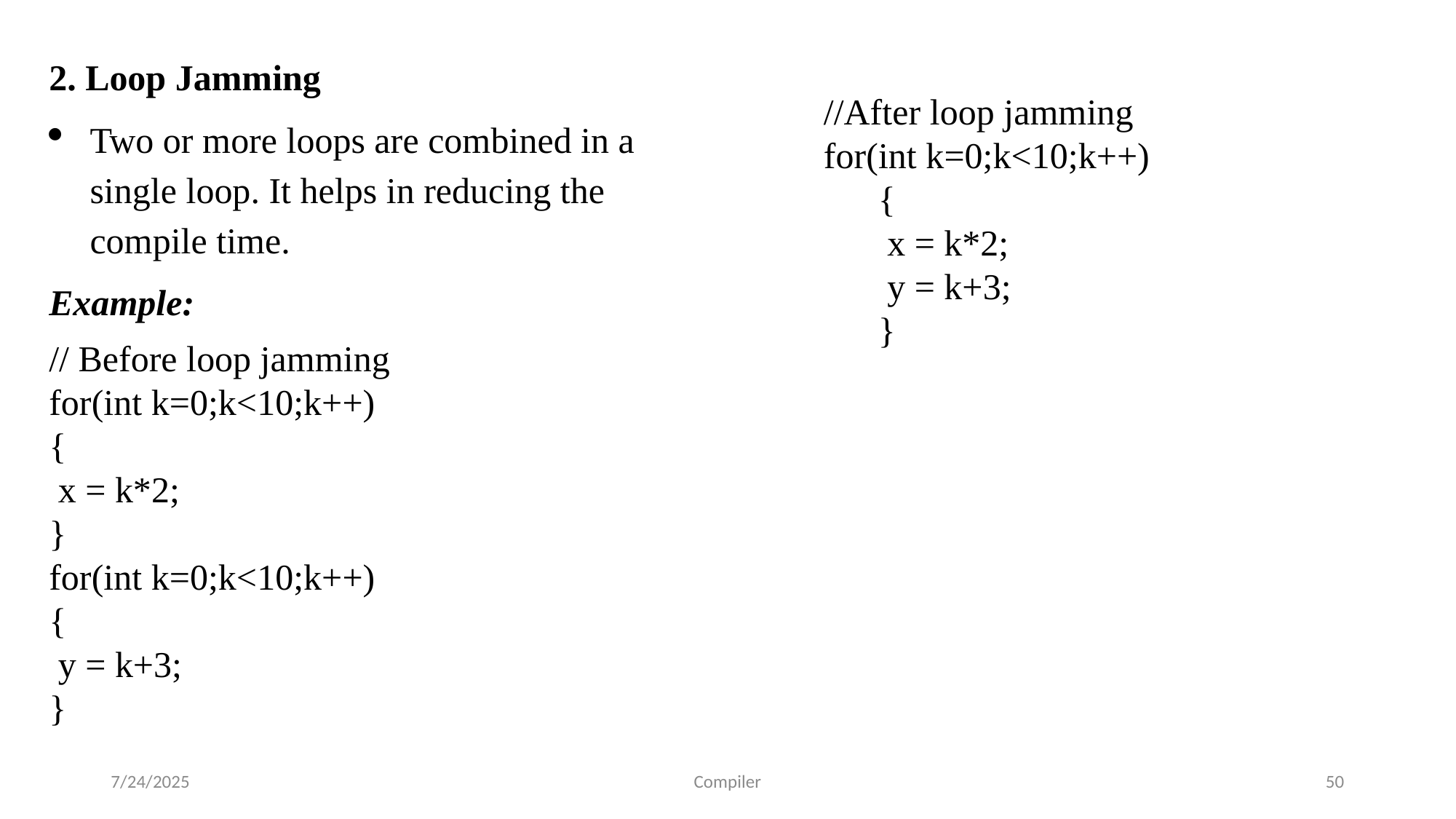

2. Loop Jamming
Two or more loops are combined in a single loop. It helps in reducing the compile time.
Example:
// Before loop jamming
for(int k=0;k<10;k++)
{
 x = k*2;
}
​for(int k=0;k<10;k++)
{
 y = k+3;
}
​
//After loop jamming
for(int k=0;k<10;k++)
{
 x = k*2;
 y = k+3;
}
7/24/2025
Compiler
50